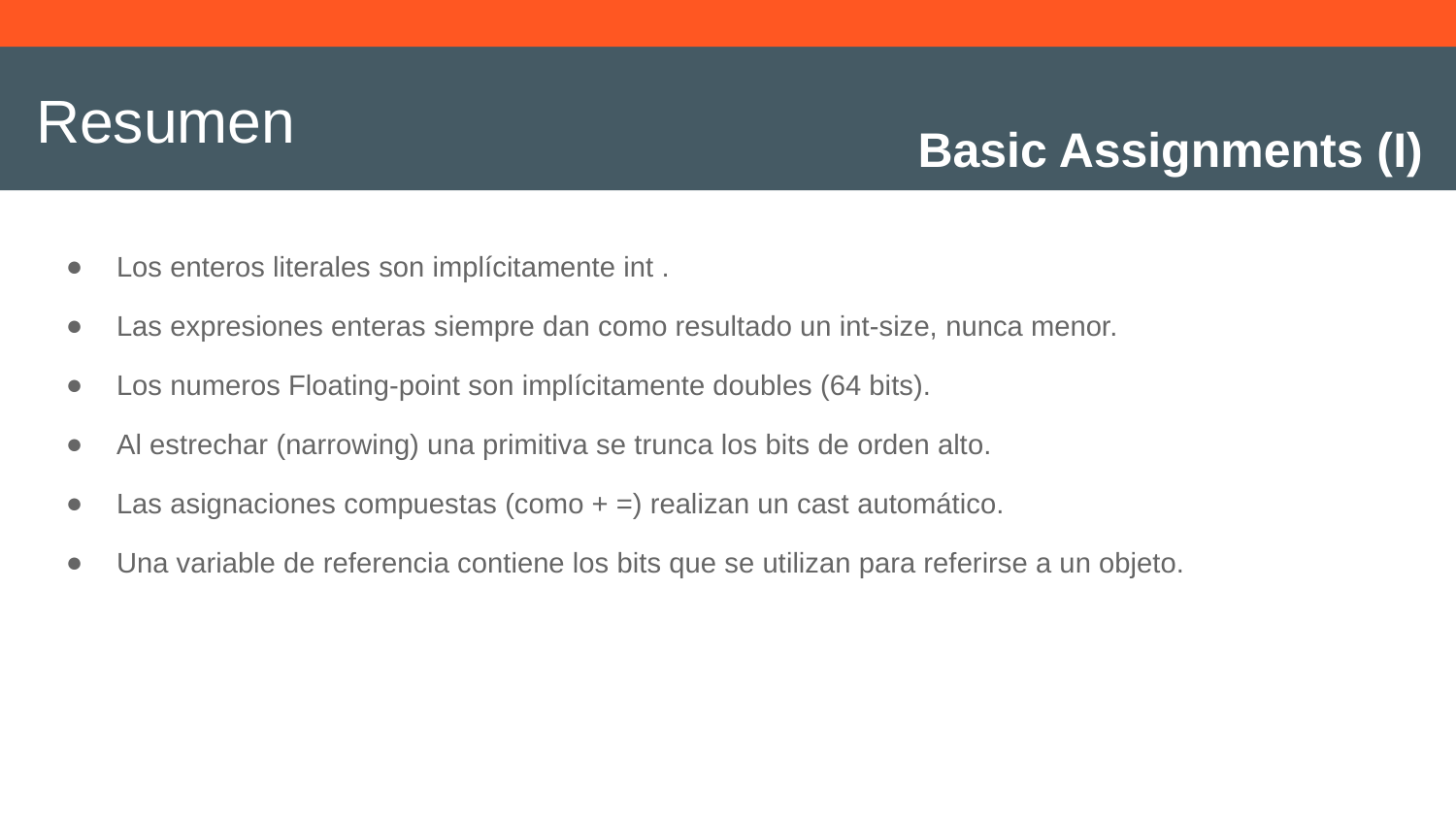

# Resumen

Basic Assignments (I)
Los enteros literales son implícitamente int .
Las expresiones enteras siempre dan como resultado un int-size, nunca menor.
Los numeros Floating-point son implícitamente doubles (64 bits).
Al estrechar (narrowing) una primitiva se trunca los bits de orden alto.
Las asignaciones compuestas (como + =) realizan un cast automático.
Una variable de referencia contiene los bits que se utilizan para referirse a un objeto.